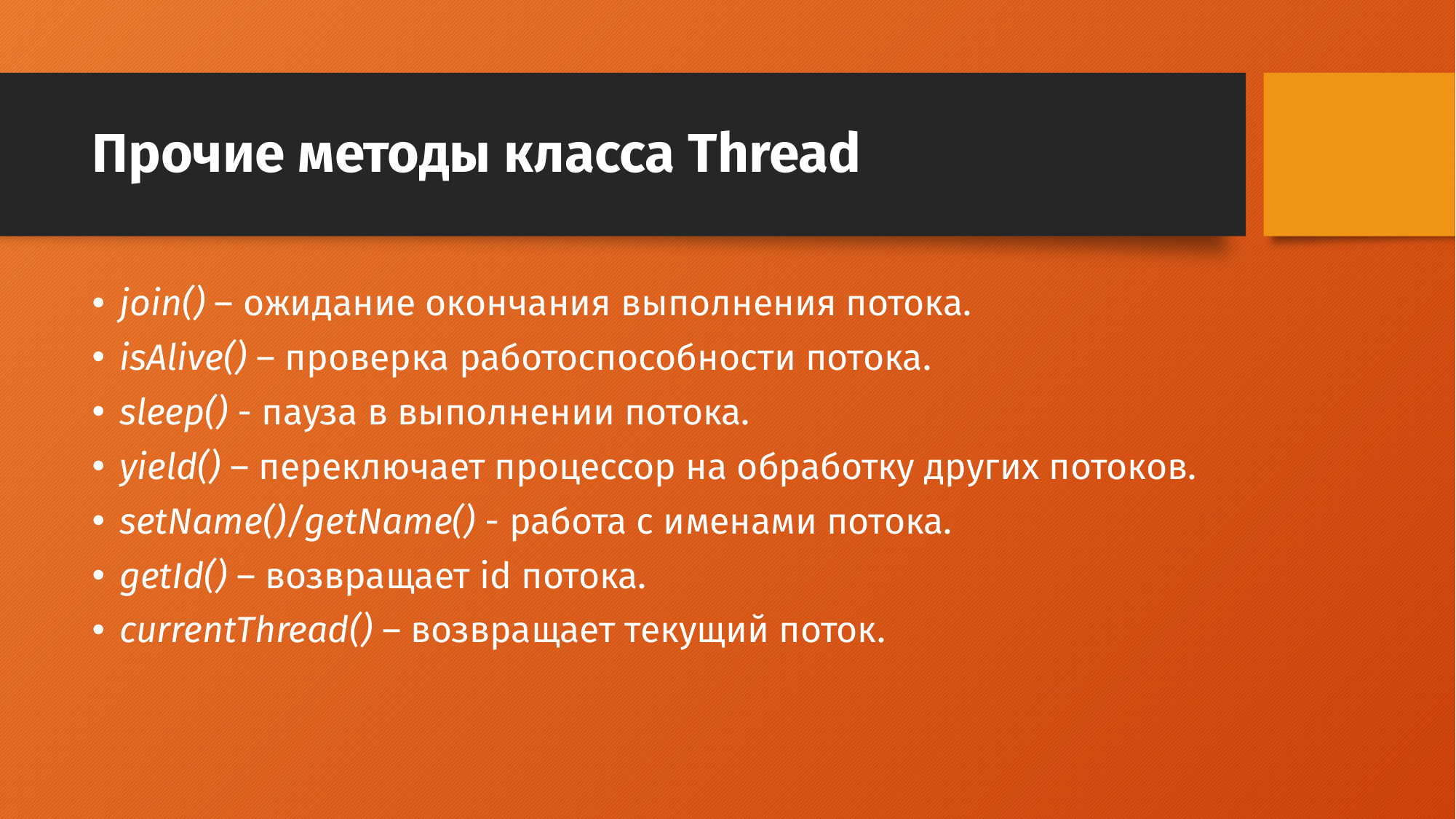

# Прочие методы класса Thread
join() – ожидание окончания выполнения потока.
isAlive() – проверка работоспособности потока.
sleep() - пауза в выполнении потока.
yield() – переключает процессор на обработку других потоков.
setName()/getName() - работа с именами потока.
getId() – возвращает id потока.
currentThread() – возвращает текущий поток.